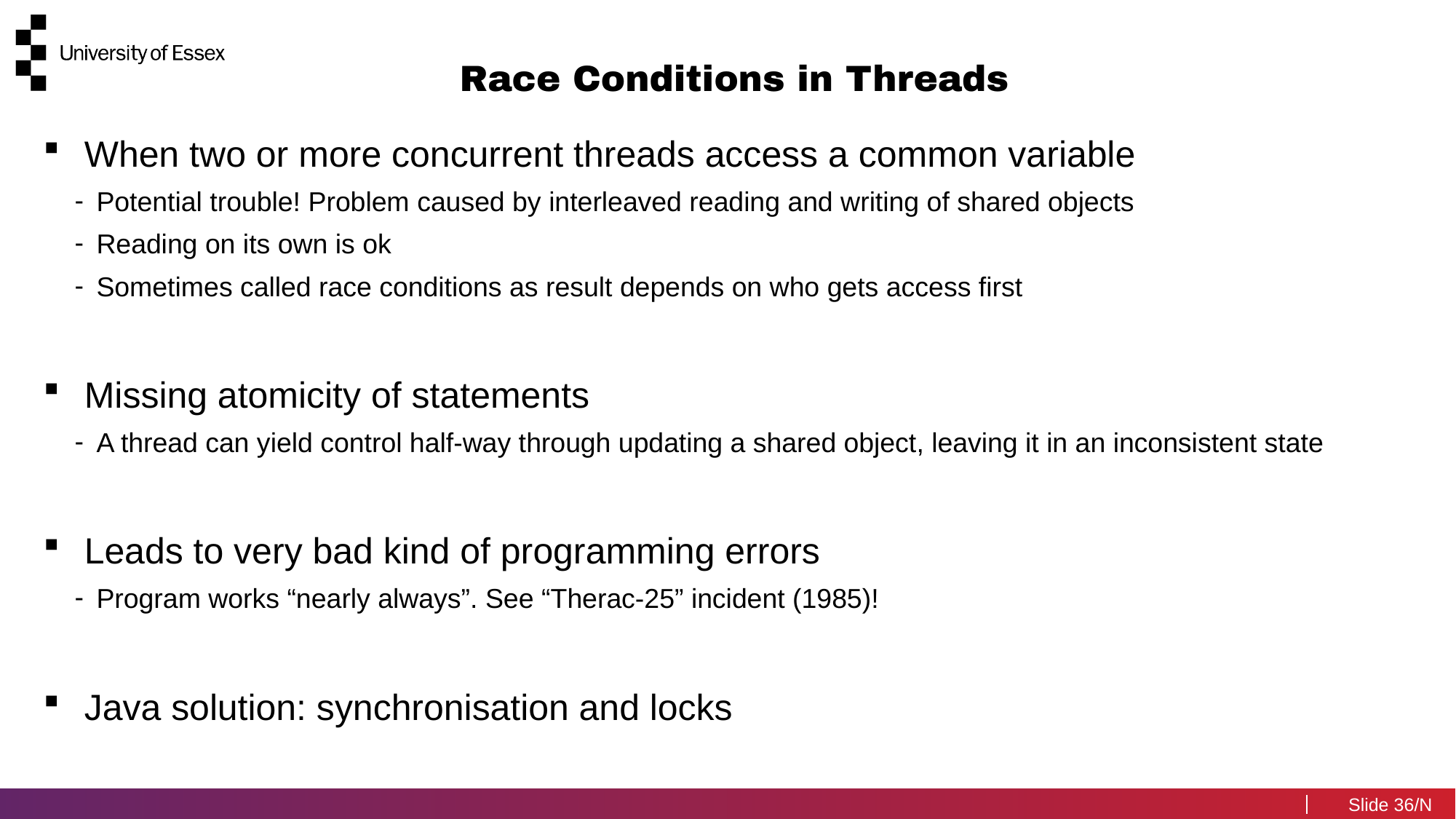

Race Conditions in Threads
When two or more concurrent threads access a common variable
Potential trouble! Problem caused by interleaved reading and writing of shared objects
Reading on its own is ok
Sometimes called race conditions as result depends on who gets access first

Missing atomicity of statements
A thread can yield control half-way through updating a shared object, leaving it in an inconsistent state

Leads to very bad kind of programming errors
Program works “nearly always”. See “Therac-25” incident (1985)!

Java solution: synchronisation and locks
36/N